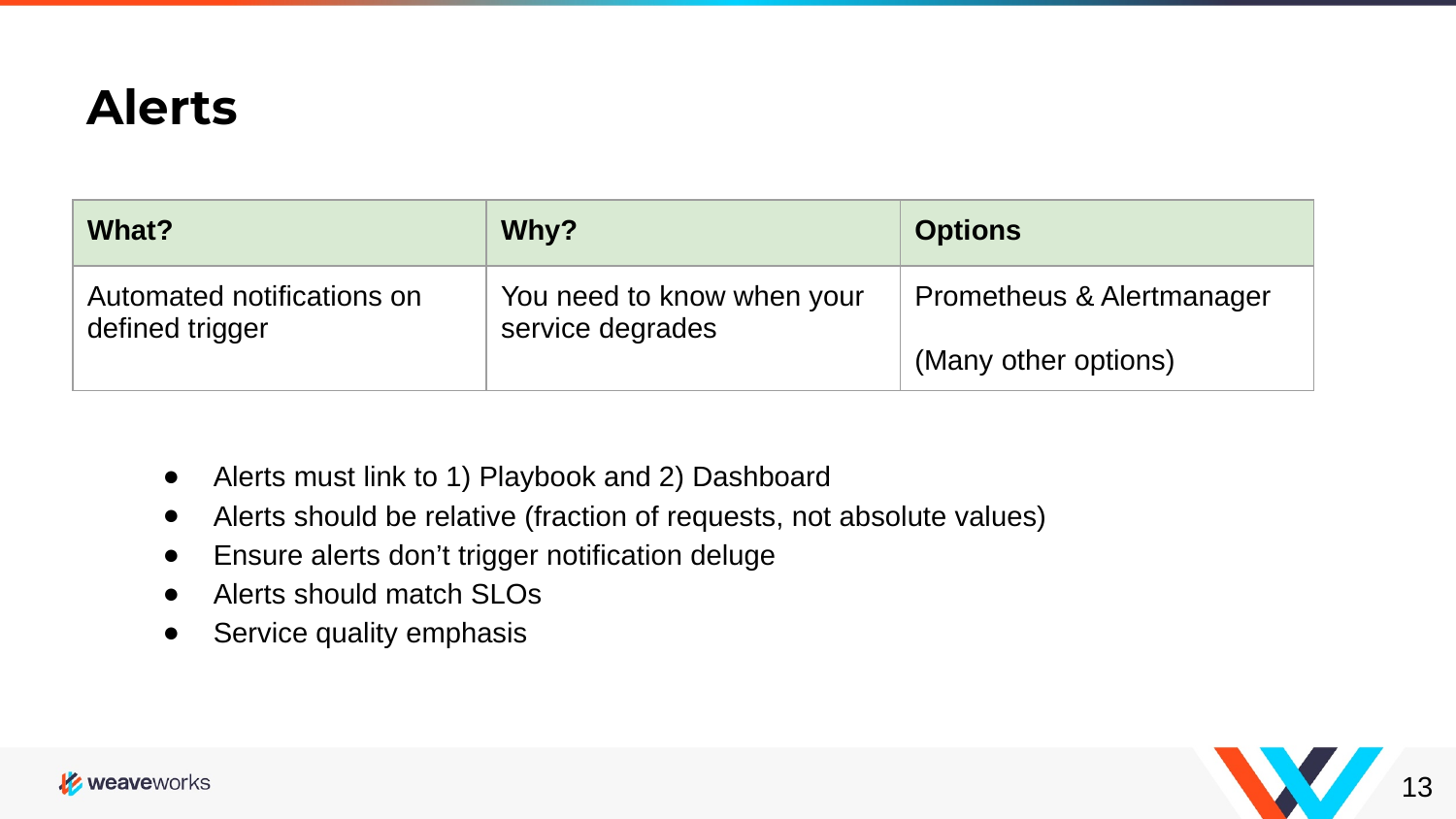

# Alerts

| What? | Why? | Options |
| --- | --- | --- |
| Automated notifications on defined trigger | You need to know when your service degrades | Prometheus & Alertmanager (Many other options) |
Alerts must link to 1) Playbook and 2) Dashboard
Alerts should be relative (fraction of requests, not absolute values)
Ensure alerts don’t trigger notification deluge
Alerts should match SLOs
Service quality emphasis
13